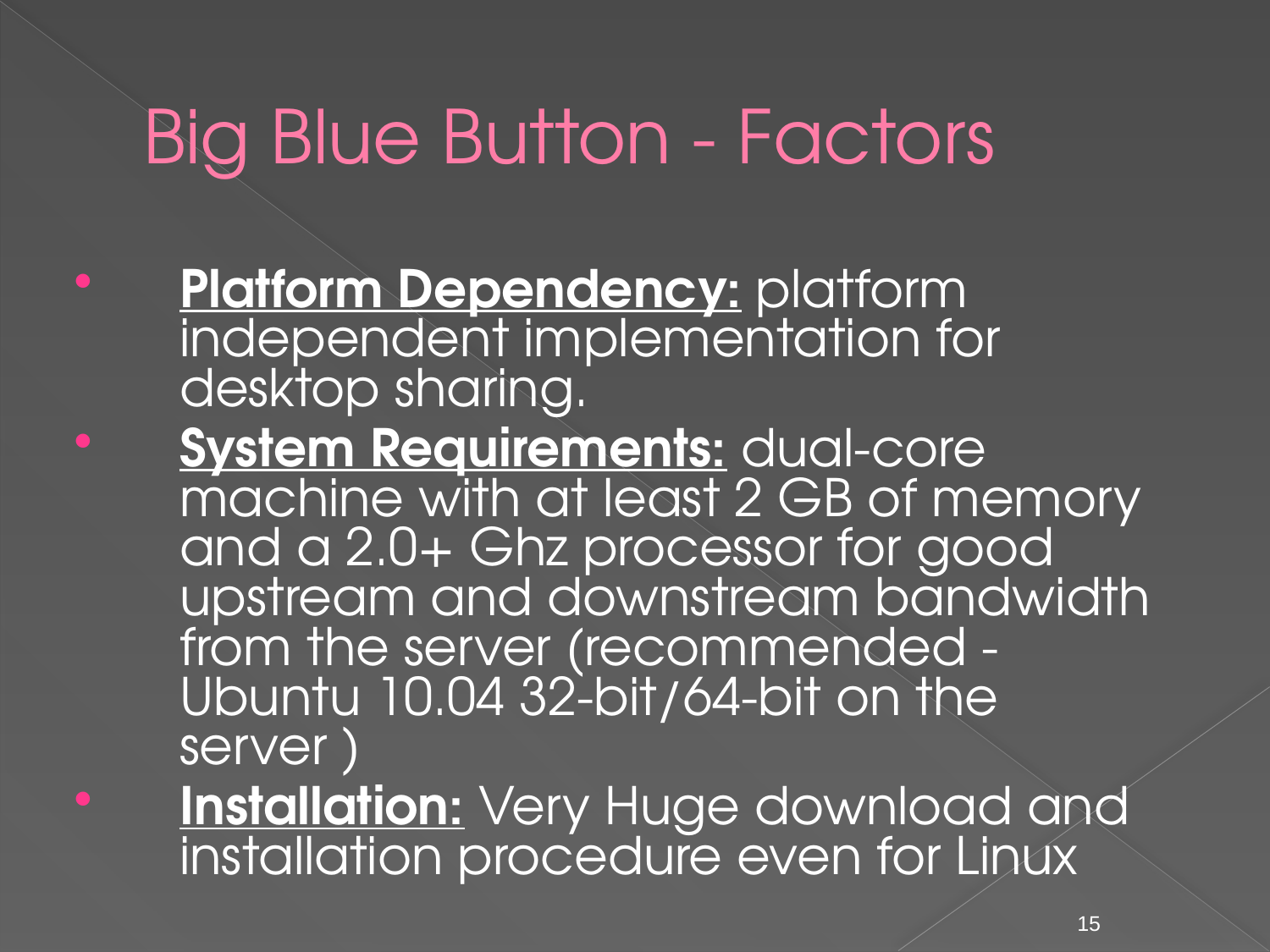

# Big Blue Button - Factors
Platform Dependency: platform independent implementation for desktop sharing.
System Requirements: dual-core machine with at least 2 GB of memory and a 2.0+ Ghz processor for good upstream and downstream bandwidth from the server (recommended - Ubuntu 10.04 32-bit/64-bit on the server )
Installation: Very Huge download and installation procedure even for Linux
15